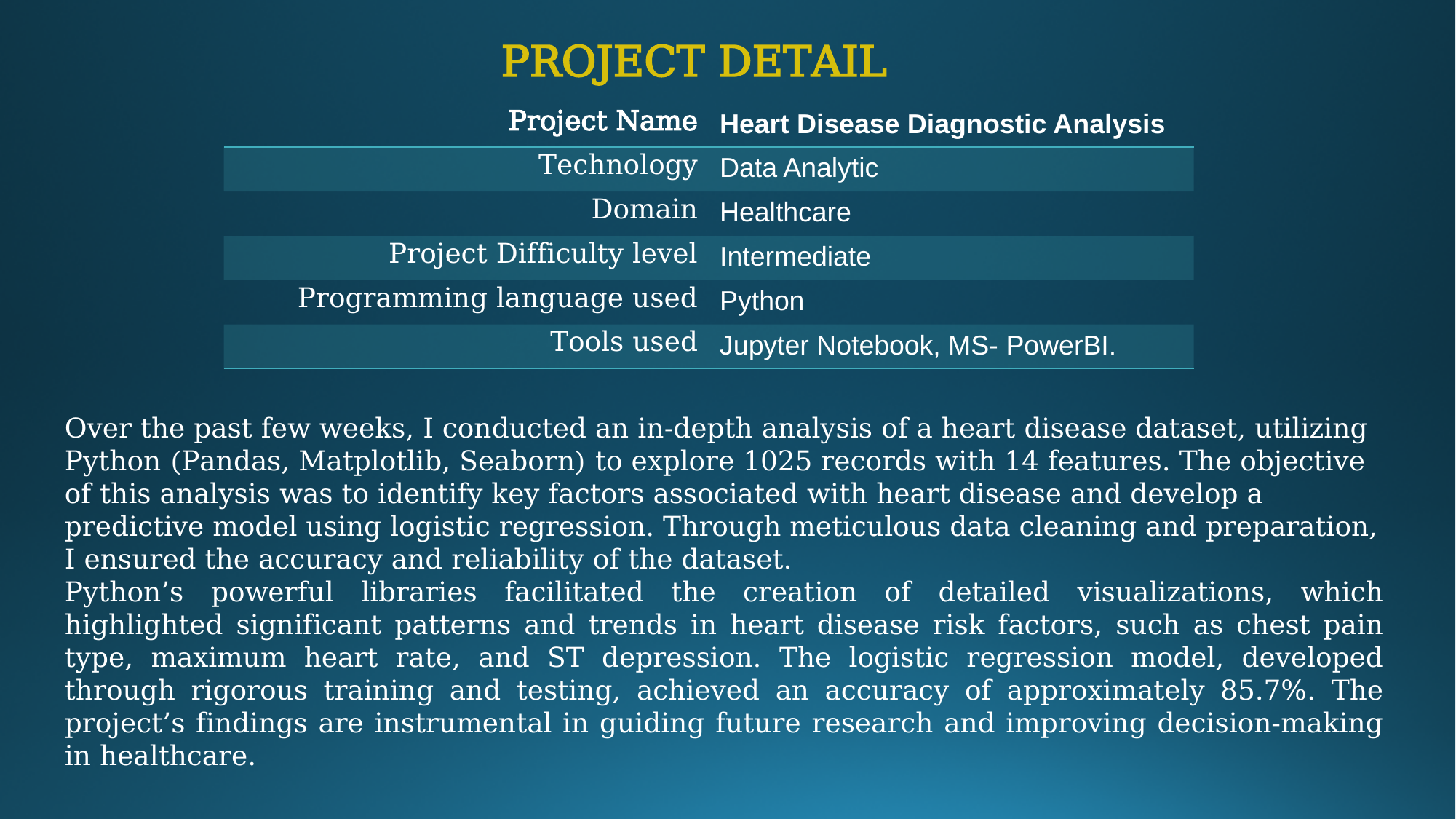

PROJECT DETAIL
| Project Name | Heart Disease Diagnostic Analysis |
| --- | --- |
| Technology | Data Analytic |
| Domain | Healthcare |
| Project Difficulty level | Intermediate |
| Programming language used | Python |
| Tools used | Jupyter Notebook, MS- PowerBI. |
Over the past few weeks, I conducted an in-depth analysis of a heart disease dataset, utilizing Python (Pandas, Matplotlib, Seaborn) to explore 1025 records with 14 features. The objective of this analysis was to identify key factors associated with heart disease and develop a predictive model using logistic regression. Through meticulous data cleaning and preparation, I ensured the accuracy and reliability of the dataset.
Python’s powerful libraries facilitated the creation of detailed visualizations, which highlighted significant patterns and trends in heart disease risk factors, such as chest pain type, maximum heart rate, and ST depression. The logistic regression model, developed through rigorous training and testing, achieved an accuracy of approximately 85.7%. The project’s findings are instrumental in guiding future research and improving decision-making in healthcare.